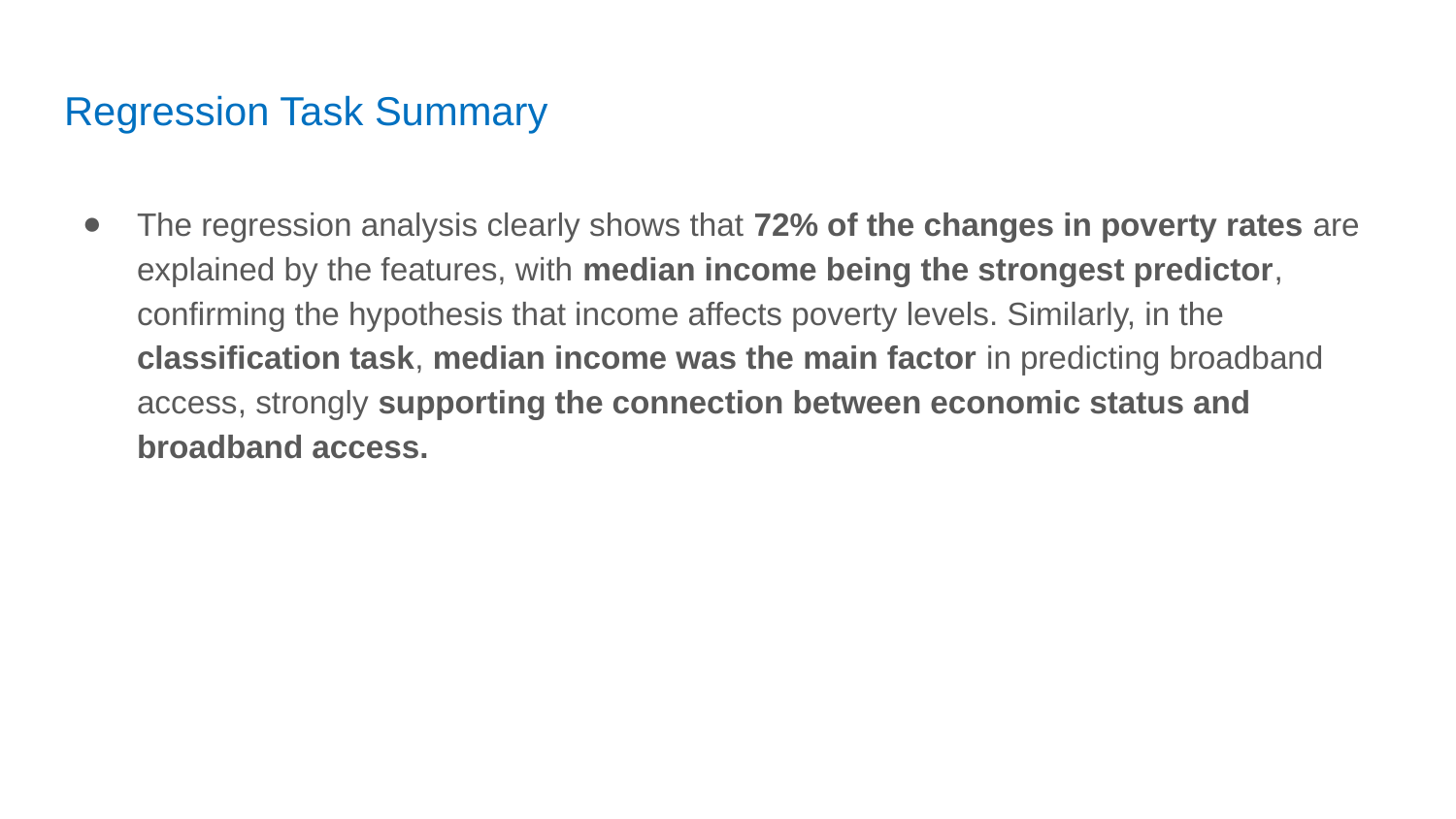

# Regression Task Summary
The regression analysis clearly shows that 72% of the changes in poverty rates are explained by the features, with median income being the strongest predictor, confirming the hypothesis that income affects poverty levels. Similarly, in the classification task, median income was the main factor in predicting broadband access, strongly supporting the connection between economic status and broadband access.